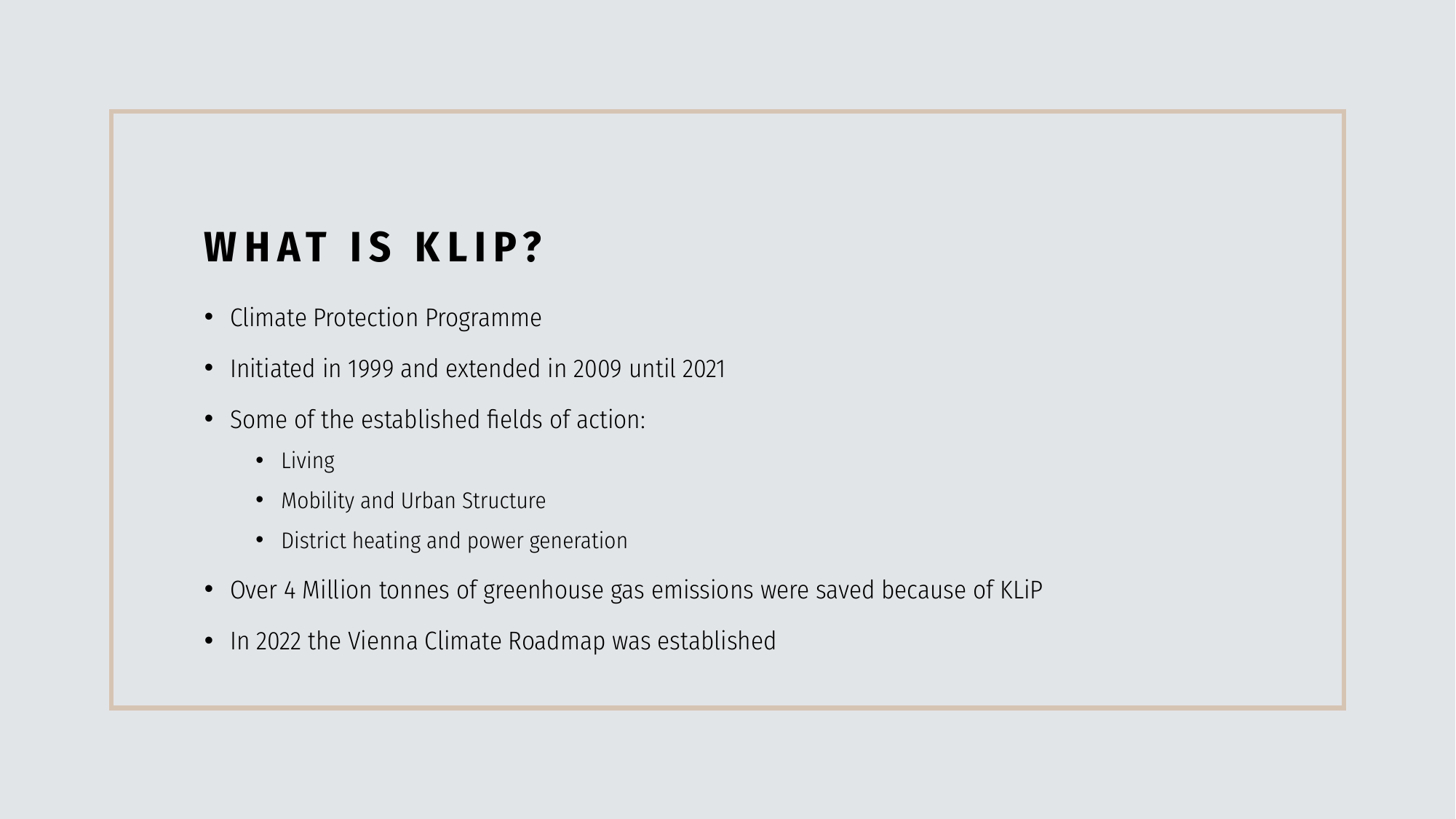

# What is Klip?
Climate Protection Programme
Initiated in 1999 and extended in 2009 until 2021
Some of the established fields of action:
Living
Mobility and Urban Structure
District heating and power generation
Over 4 Million tonnes of greenhouse gas emissions were saved because of KLiP
In 2022 the Vienna Climate Roadmap was established